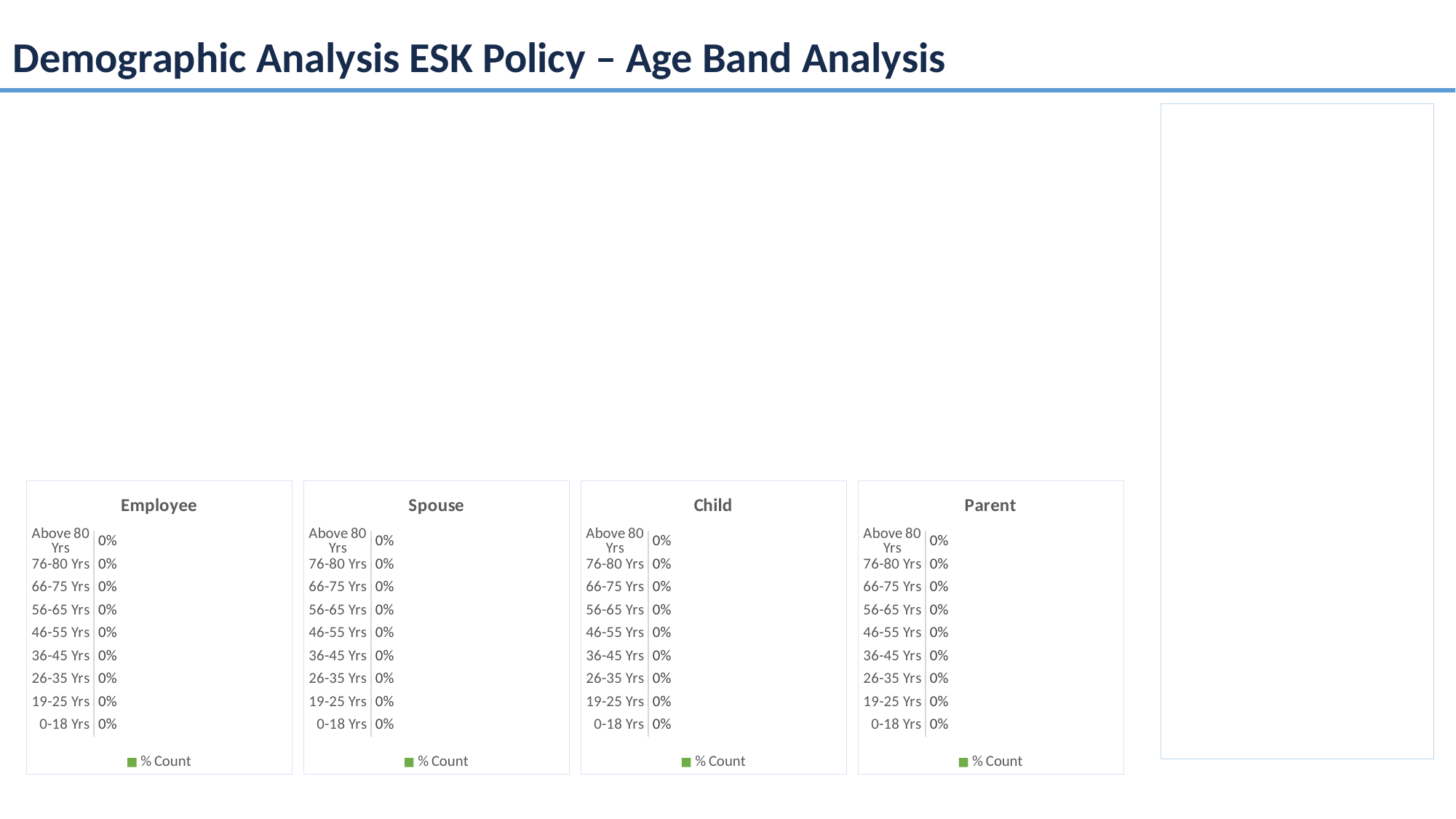

Demographic Analysis ESK Policy – Age Band Analysis

### Chart:

| Category |
|---|

### Chart: Employee

| Category | % Count |
|---|---|
| 0-18 Yrs | 0.0 |
| 19-25 Yrs | 0.0 |
| 26-35 Yrs | 0.0 |
| 36-45 Yrs | 0.0 |
| 46-55 Yrs | 0.0 |
| 56-65 Yrs | 0.0 |
| 66-75 Yrs | 0.0 |
| 76-80 Yrs | 0.0 |
| Above 80 Yrs | 0.0 |

### Chart: Spouse

| Category | % Count |
|---|---|
| 0-18 Yrs | 0.0 |
| 19-25 Yrs | 0.0 |
| 26-35 Yrs | 0.0 |
| 36-45 Yrs | 0.0 |
| 46-55 Yrs | 0.0 |
| 56-65 Yrs | 0.0 |
| 66-75 Yrs | 0.0 |
| 76-80 Yrs | 0.0 |
| Above 80 Yrs | 0.0 |

### Chart: Child

| Category | % Count |
|---|---|
| 0-18 Yrs | 0.0 |
| 19-25 Yrs | 0.0 |
| 26-35 Yrs | 0.0 |
| 36-45 Yrs | 0.0 |
| 46-55 Yrs | 0.0 |
| 56-65 Yrs | 0.0 |
| 66-75 Yrs | 0.0 |
| 76-80 Yrs | 0.0 |
| Above 80 Yrs | 0.0 |

### Chart: Parent

| Category | % Count |
|---|---|
| 0-18 Yrs | 0.0 |
| 19-25 Yrs | 0.0 |
| 26-35 Yrs | 0.0 |
| 36-45 Yrs | 0.0 |
| 46-55 Yrs | 0.0 |
| 56-65 Yrs | 0.0 |
| 66-75 Yrs | 0.0 |
| 76-80 Yrs | 0.0 |
| Above 80 Yrs | 0.0 |